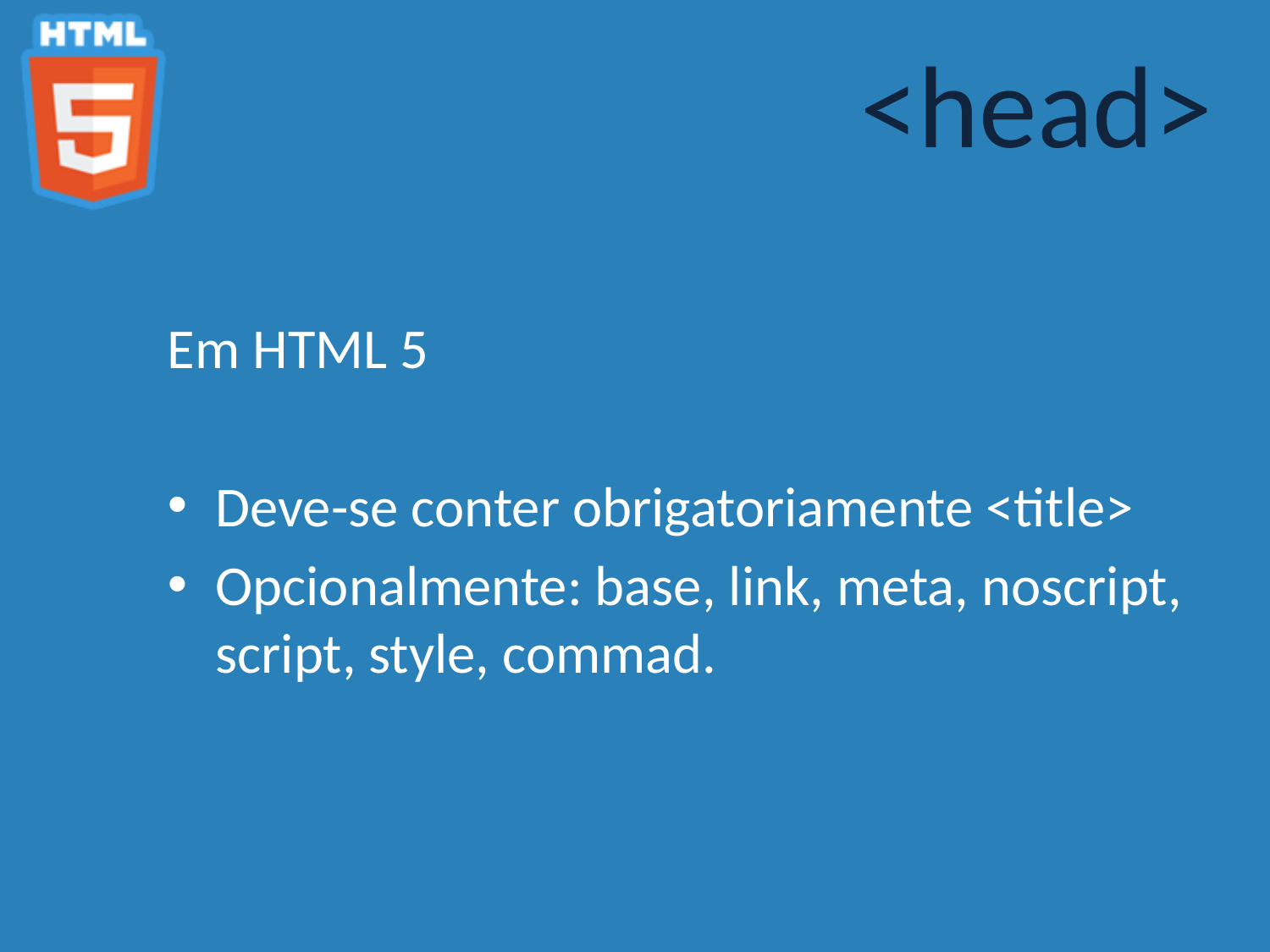

<head>

Em HTML 5

Deve-se conter obrigatoriamente <title>
Opcionalmente: base, link, meta, noscript, script, style, commad.